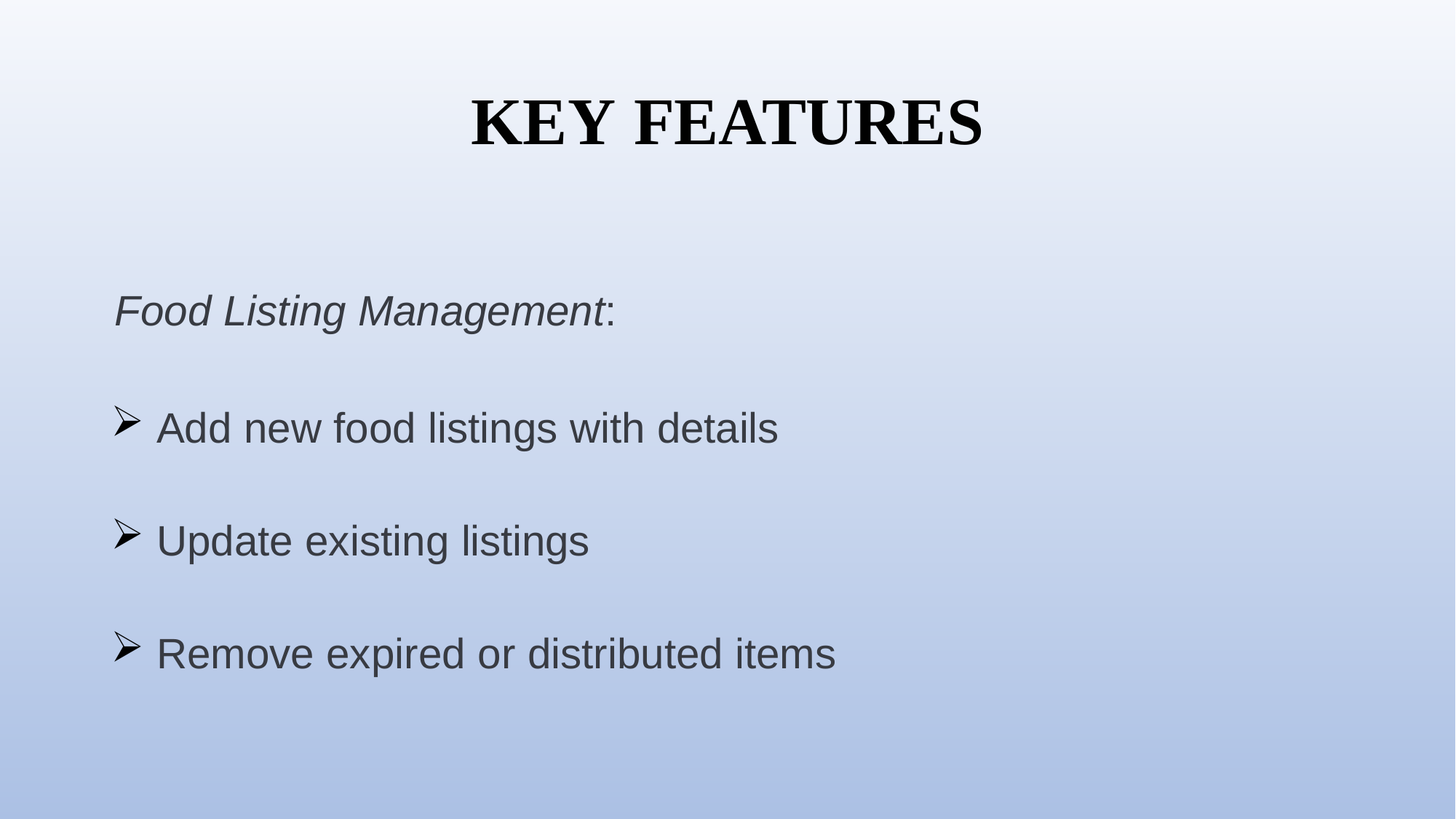

# KEY FEATURES

Food Listing Management:

 Add new food listings with details

 Update existing listings

 Remove expired or distributed items